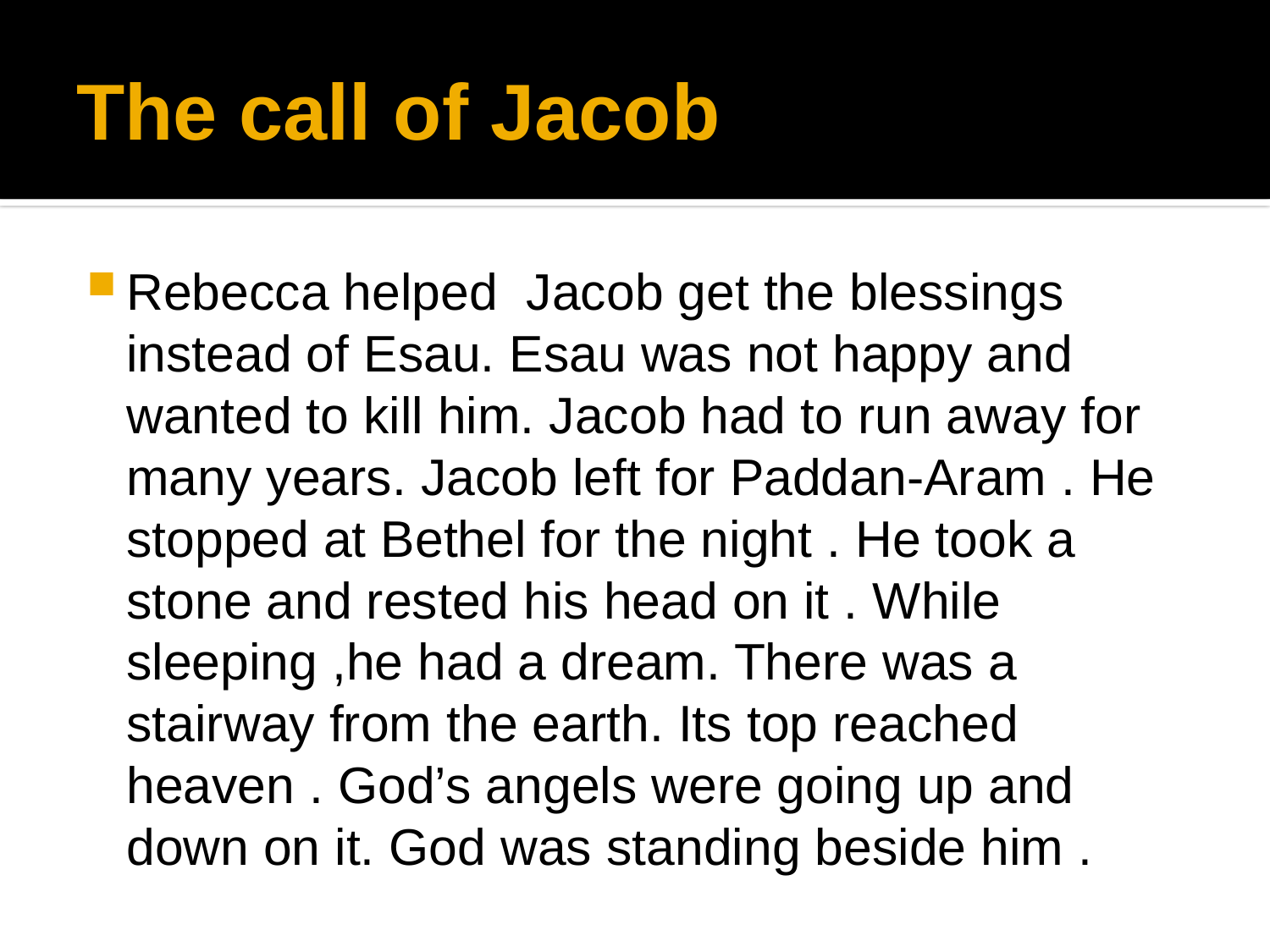

# The call of Jacob
Rebecca helped  Jacob get the blessings instead of Esau. Esau was not happy and wanted to kill him. Jacob had to run away for many years. Jacob left for Paddan-Aram . He stopped at Bethel for the night . He took a stone and rested his head on it . While sleeping ,he had a dream. There was a stairway from the earth. Its top reached heaven . God’s angels were going up and down on it. God was standing beside him .